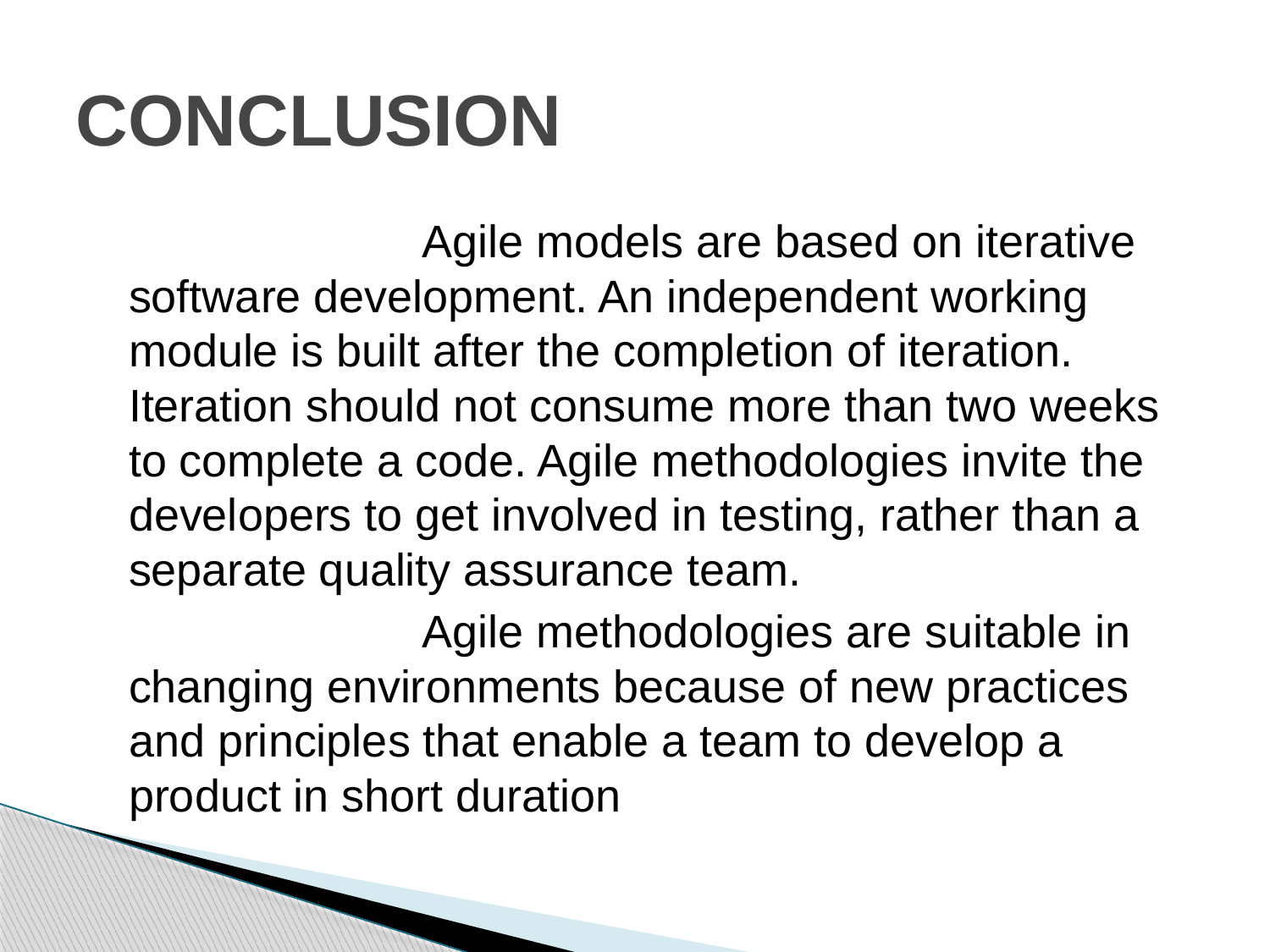

# CONCLUSION
                          Agile models are based on iterative software development. An independent working module is built after the completion of iteration. Iteration should not consume more than two weeks to complete a code. Agile methodologies invite the developers to get involved in testing, rather than a separate quality assurance team.
                          Agile methodologies are suitable in changing environments because of new practices and principles that enable a team to develop a product in short duration